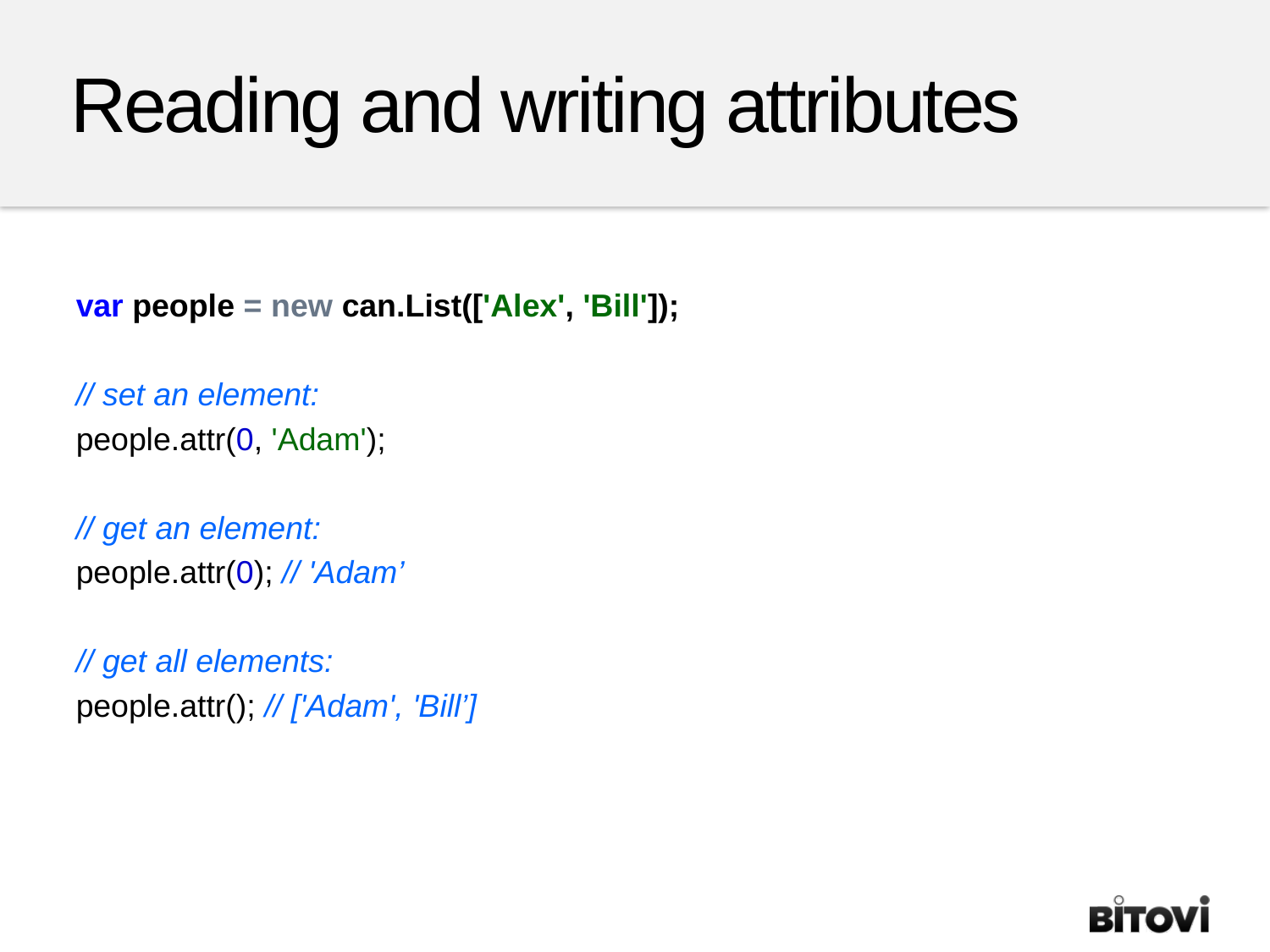

Reading and writing attributes

var people = new can.List(['Alex', 'Bill']);

// set an element:
people.attr(0, 'Adam');

// get an element:
people.attr(0); // 'Adam’

// get all elements:
people.attr(); // ['Adam', 'Bill’]